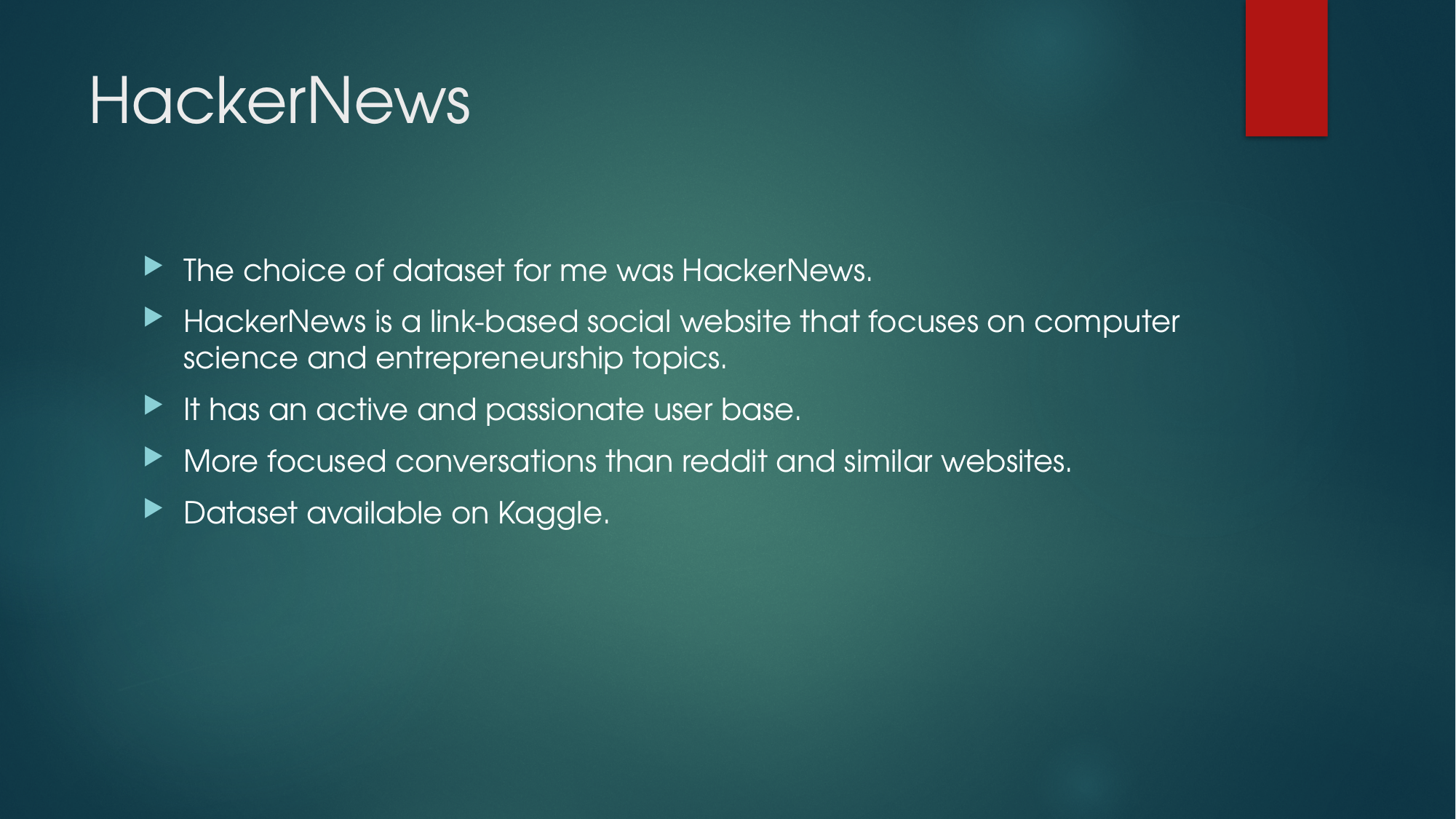

# HackerNews
The choice of dataset for me was HackerNews.
HackerNews is a link-based social website that focuses on computer science and entrepreneurship topics.
It has an active and passionate user base.
More focused conversations than reddit and similar websites.
Dataset available on Kaggle.